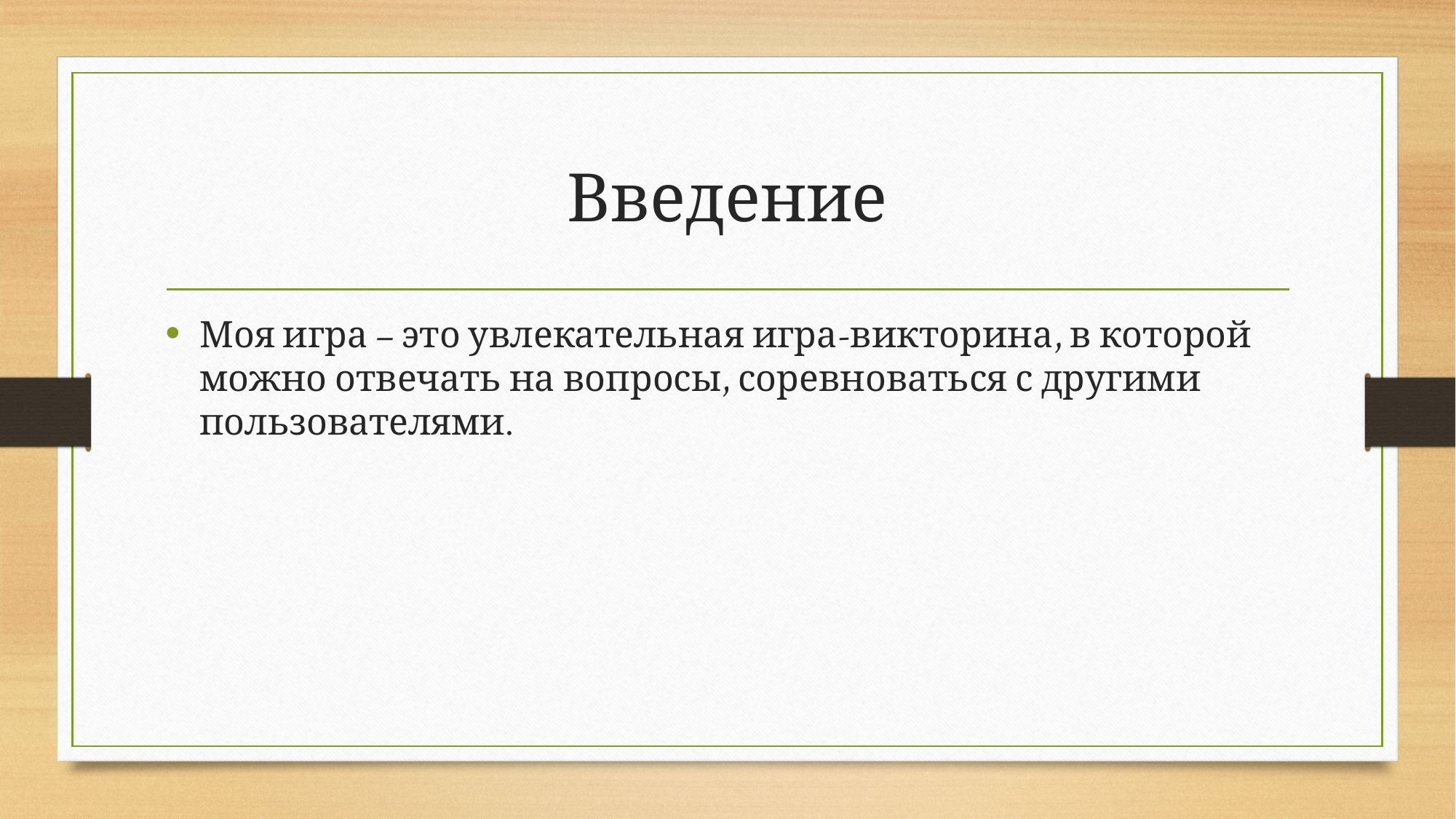

# Введение
Моя игра – это увлекательная игра-викторина, в которой можно отвечать на вопросы, соревноваться с другими пользователями.